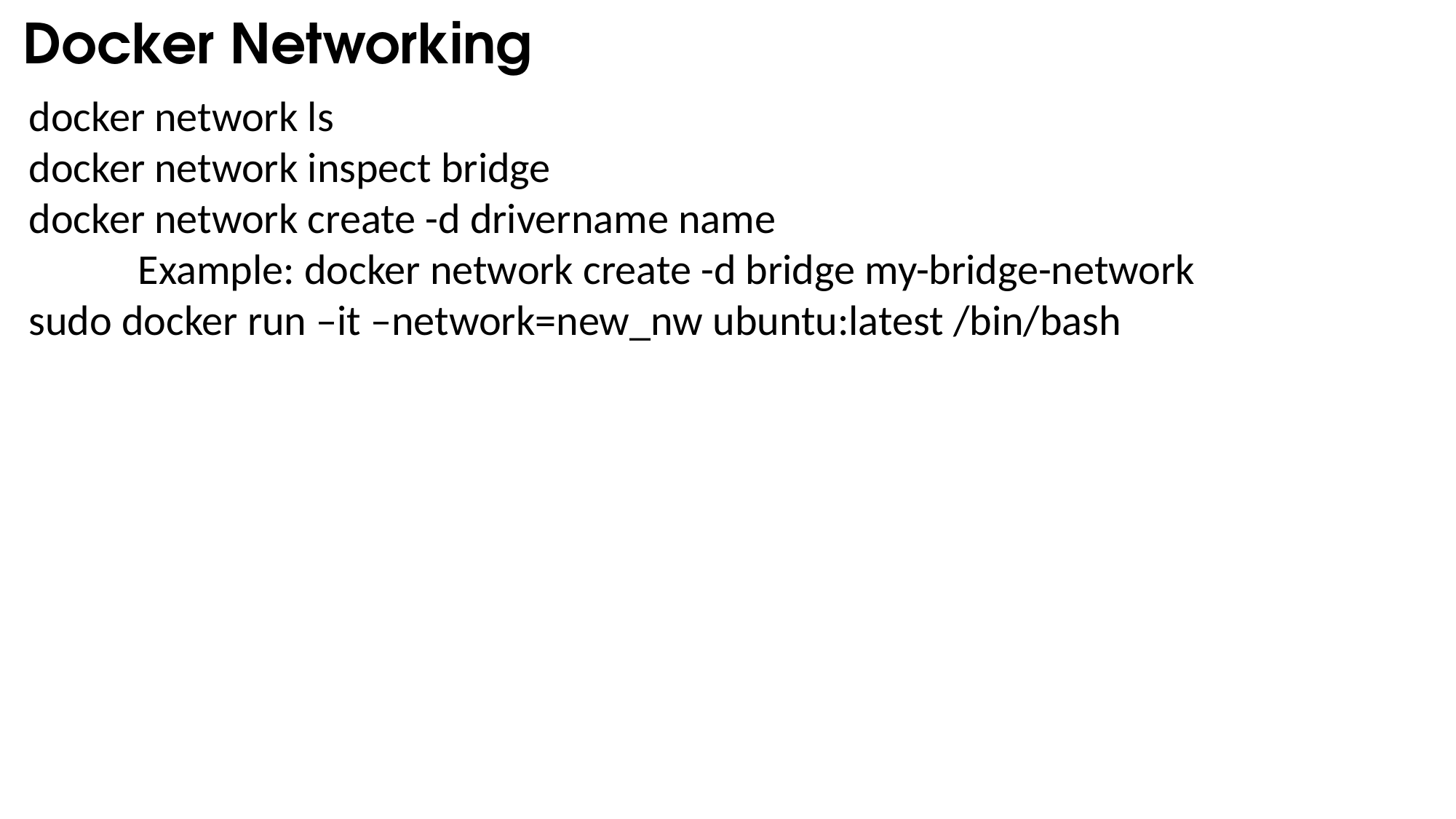

# Docker Networking
docker network ls
docker network inspect bridge
docker network create -d drivername name
	Example: docker network create -d bridge my-bridge-network
sudo docker run –it –network=new_nw ubuntu:latest /bin/bash